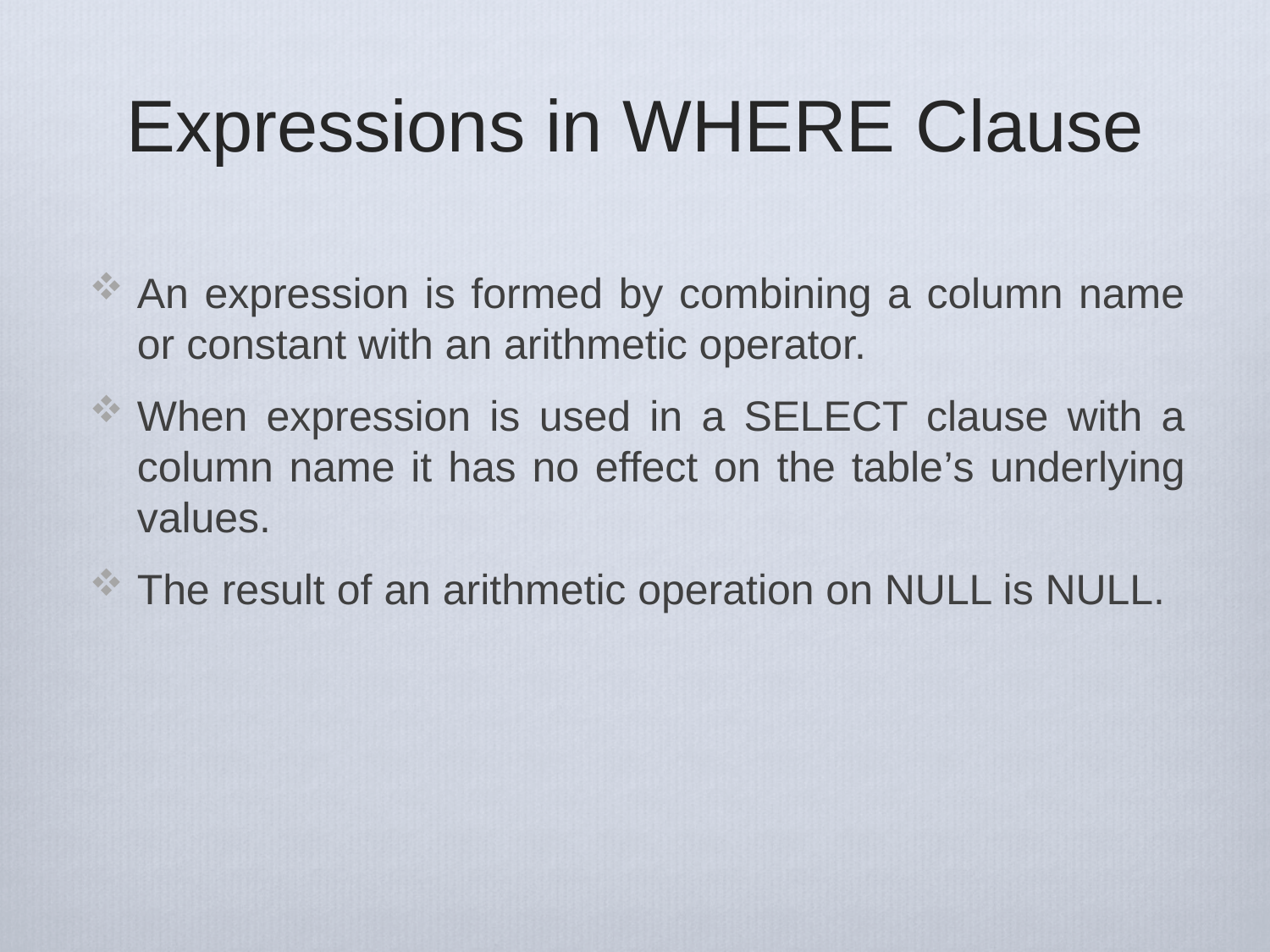

# Expressions in WHERE Clause
An expression is formed by combining a column name or constant with an arithmetic operator.
When expression is used in a SELECT clause with a column name it has no effect on the table’s underlying values.
The result of an arithmetic operation on NULL is NULL.